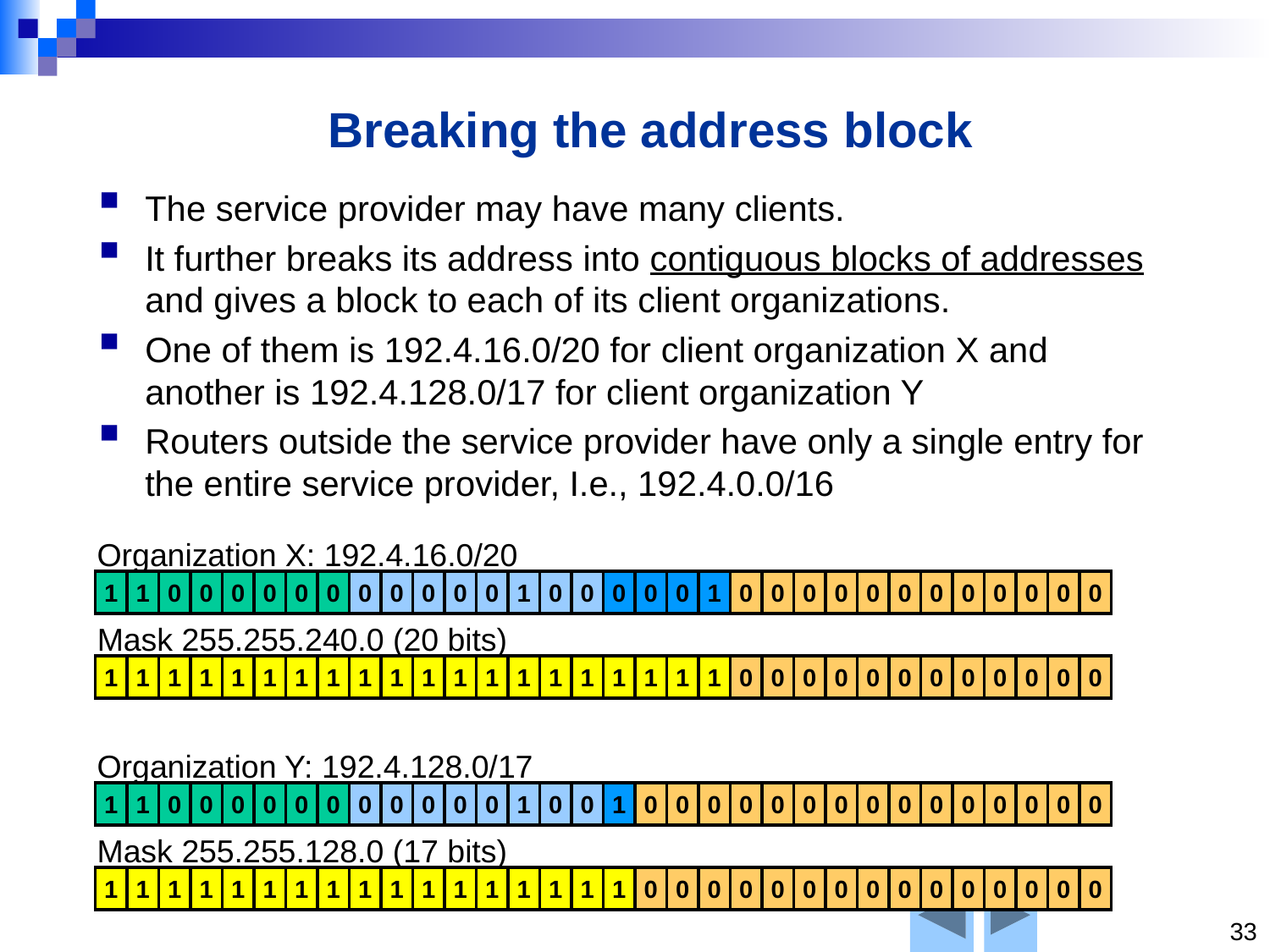

# Breaking the address block
The service provider may have many clients.
It further breaks its address into contiguous blocks of addresses and gives a block to each of its client organizations.
One of them is 192.4.16.0/20 for client organization X and
another is 192.4.128.0/17 for client organization Y
Routers outside the service provider have only a single entry for the entire service provider, I.e., 192.4.0.0/16

Organization X: 192.4.16.0/20
1
1
0
0
0
0
0
0
0
0
0
0
0
1
0
0
0
0
0
1
0
0
0
0
0
0
0
0
0
0
0
0
Mask 255.255.240.0 (20 bits)
1
1
1
1
1
1
1
1
1
1
1
1
1
1
1
1
1
1
1
1
0
0
0
0
0
0
0
0
0
0
0
0
Organization Y: 192.4.128.0/17
1
1
0
0
0
0
0
0
0
0
0
0
0
1
0
0
1
0
0
0
0
0
0
0
0
0
0
0
0
0
0
0
Mask 255.255.128.0 (17 bits)
1
1
1
1
1
1
1
1
1
1
1
1
1
1
1
1
1
0
0
0
0
0
0
0
0
0
0
0
0
0
0
0
33